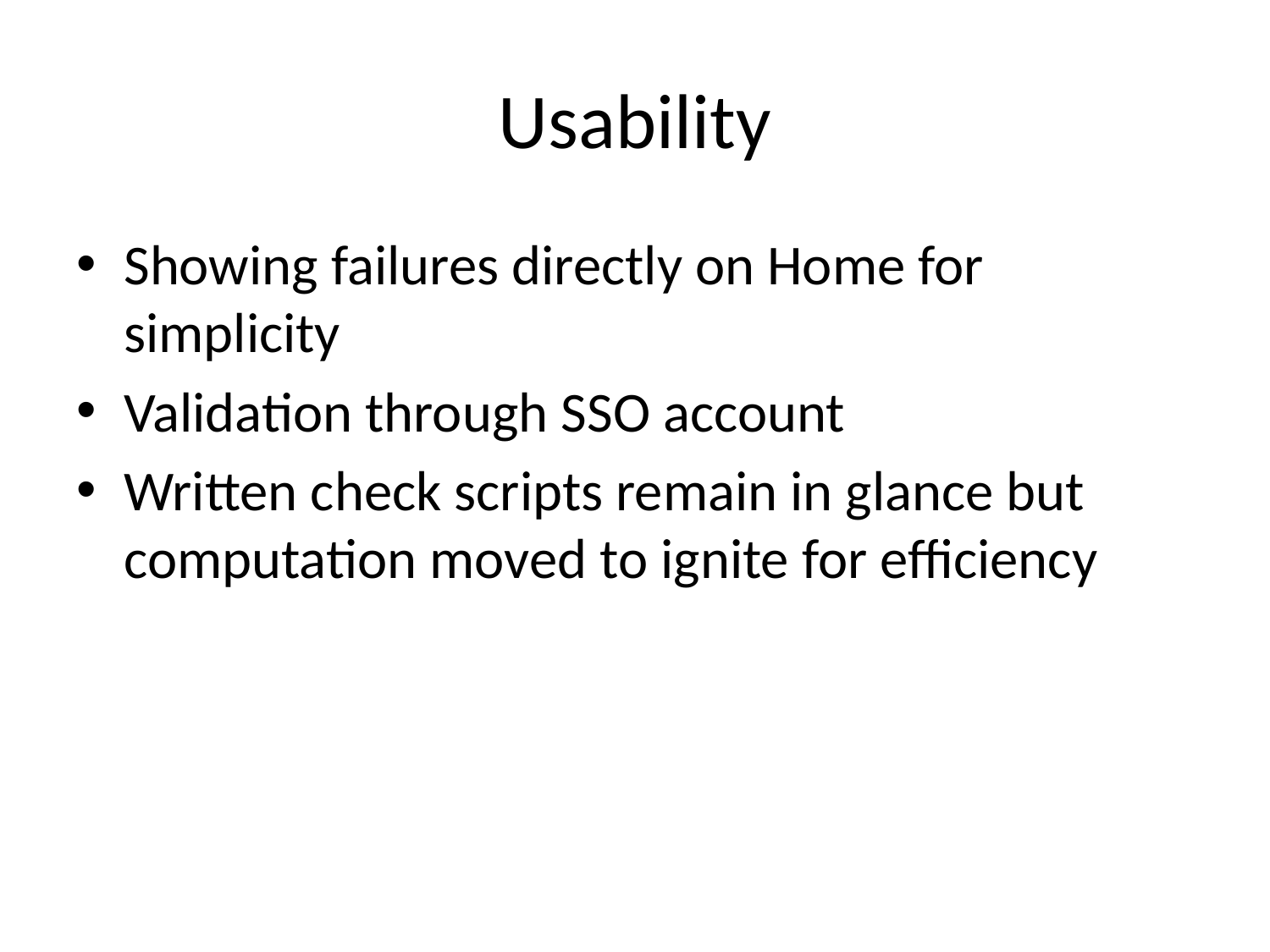

# Usability
Showing failures directly on Home for simplicity
Validation through SSO account
Written check scripts remain in glance but computation moved to ignite for efficiency